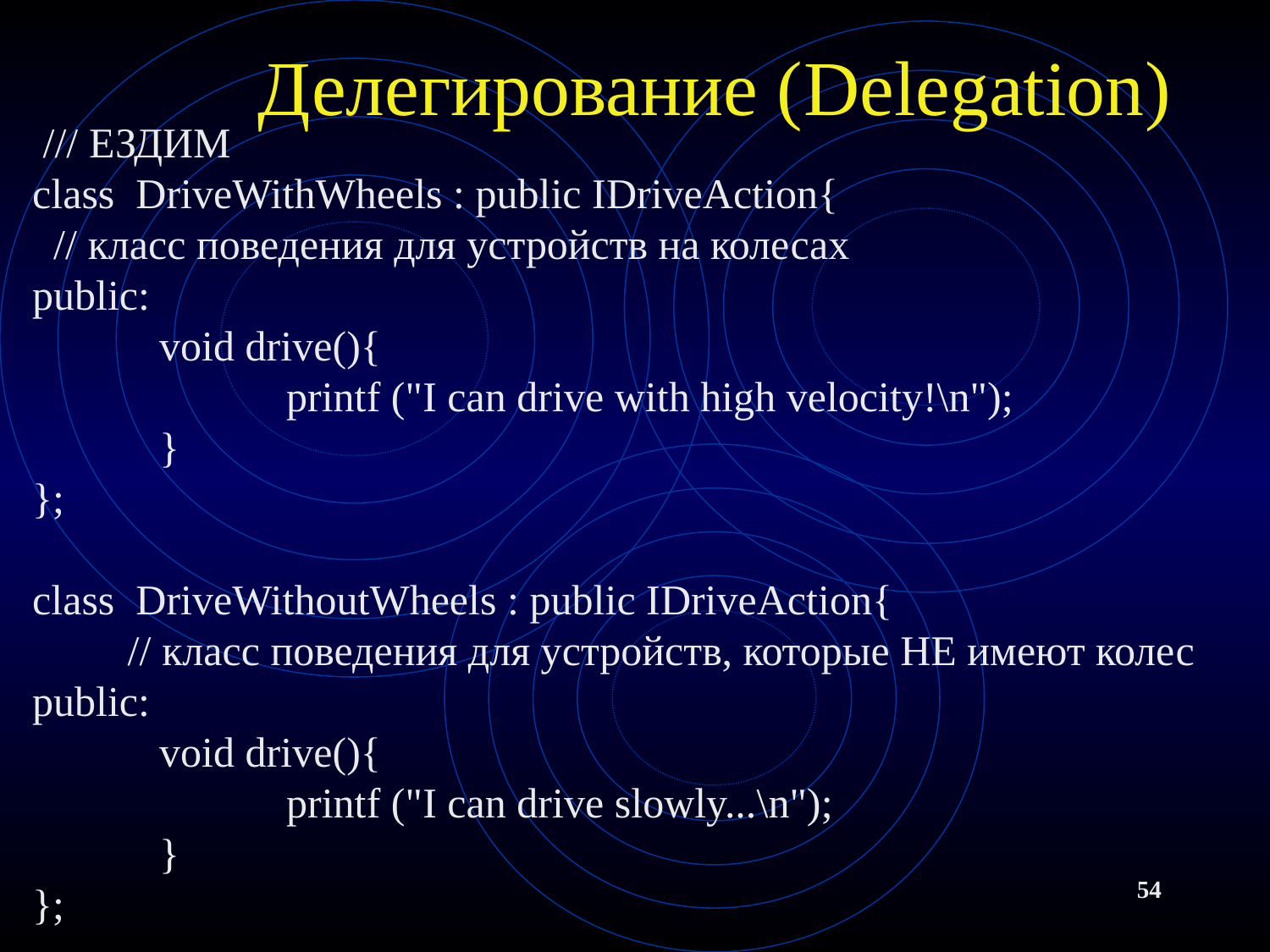

# Делегирование (Delegation)
 /// ЕЗДИМ
class  DriveWithWheels : public IDriveAction{
  // класс поведения для устройств на колесах
public:
	void drive(){
		printf ("I can drive with high velocity!\n");
	}
};

class  DriveWithoutWheels : public IDriveAction{
         // класс поведения для устройств, которые HE имеют колес
public:
	void drive(){
		printf ("I can drive slowly...\n");
	}
};

54